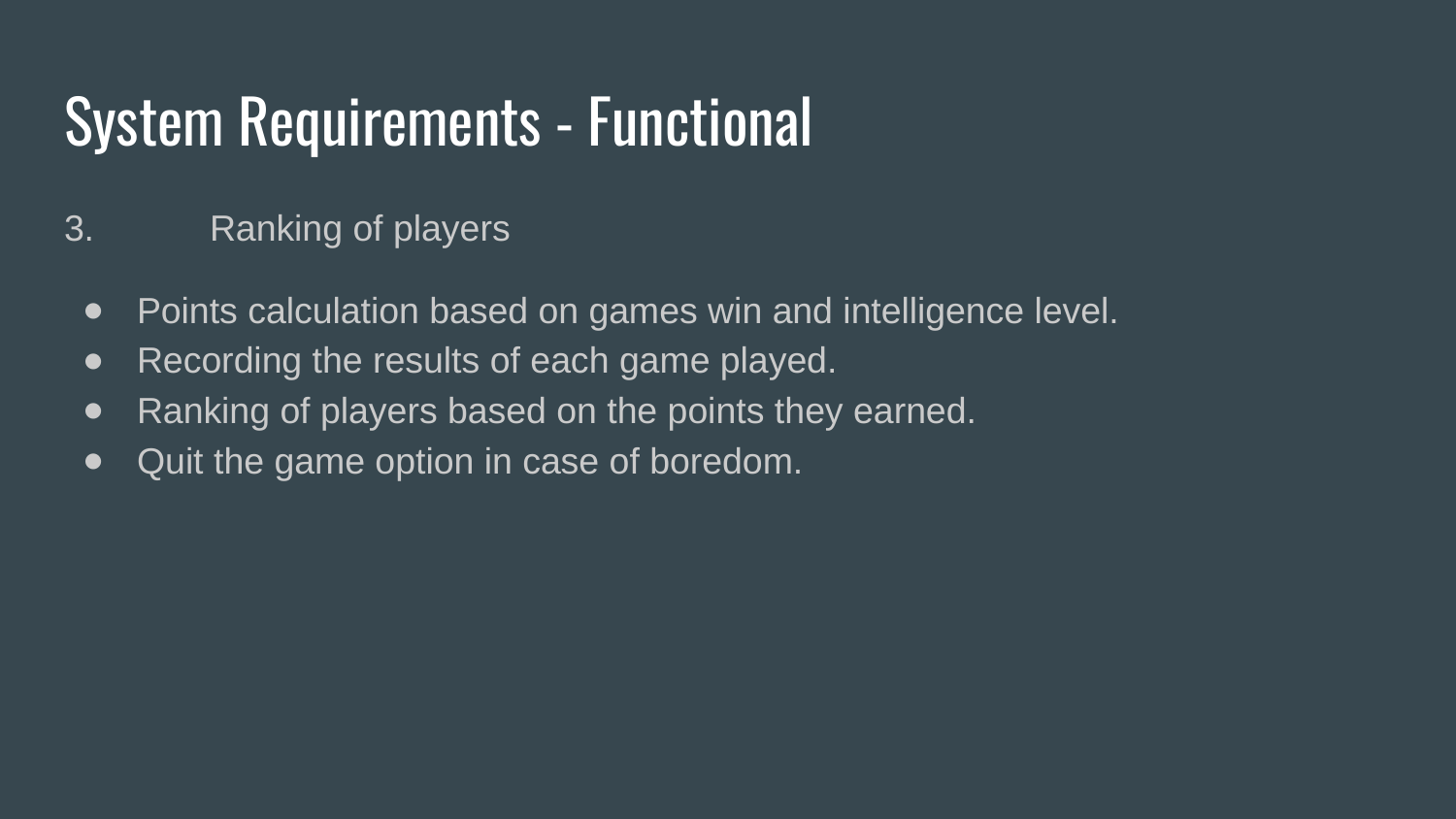

# System Requirements - Functional
3.	Ranking of players
Points calculation based on games win and intelligence level.
Recording the results of each game played.
Ranking of players based on the points they earned.
Quit the game option in case of boredom.